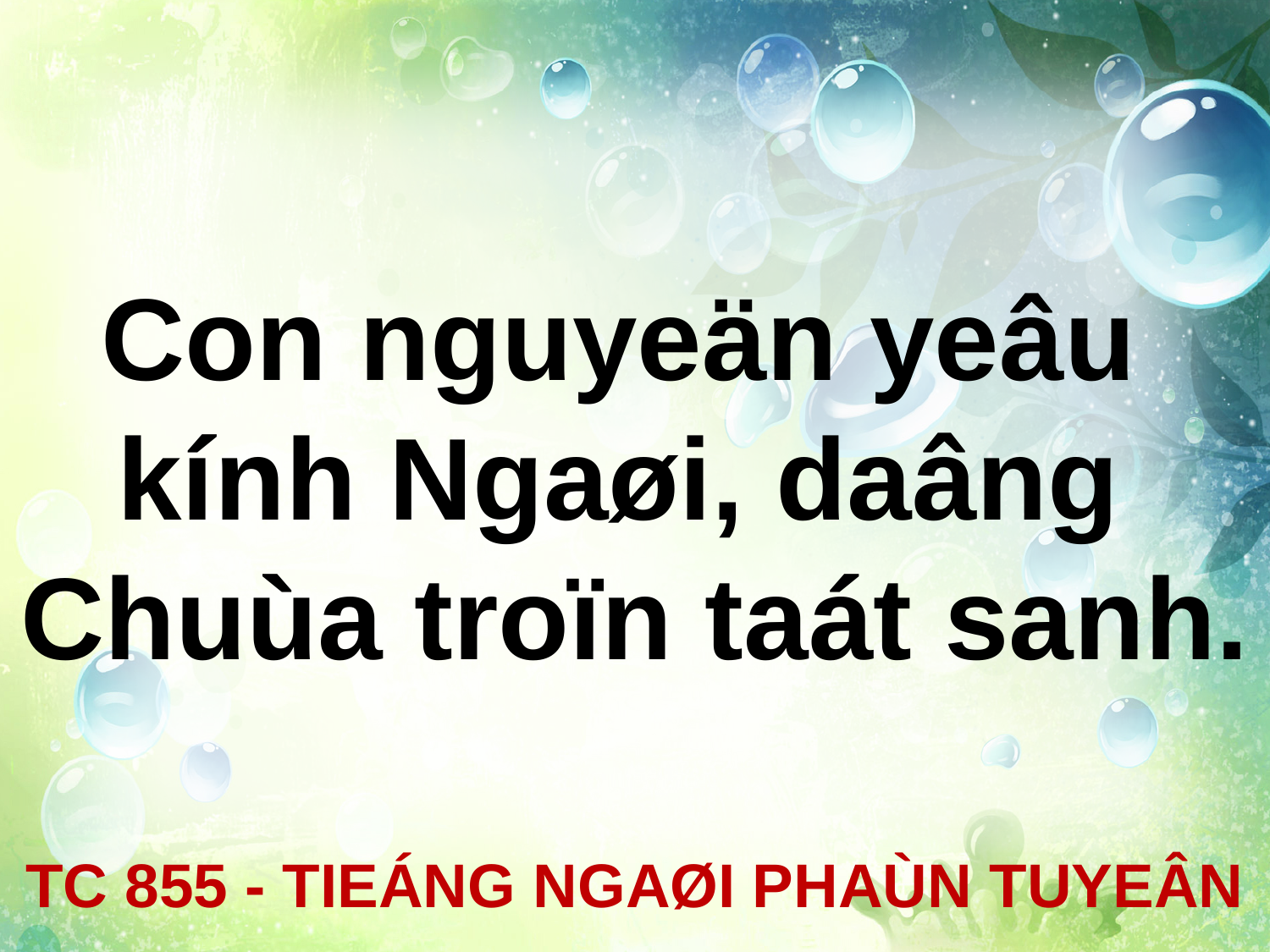

Con nguyeän yeâu
kính Ngaøi, daâng
Chuùa troïn taát sanh.
TC 855 - TIEÁNG NGAØI PHAÙN TUYEÂN